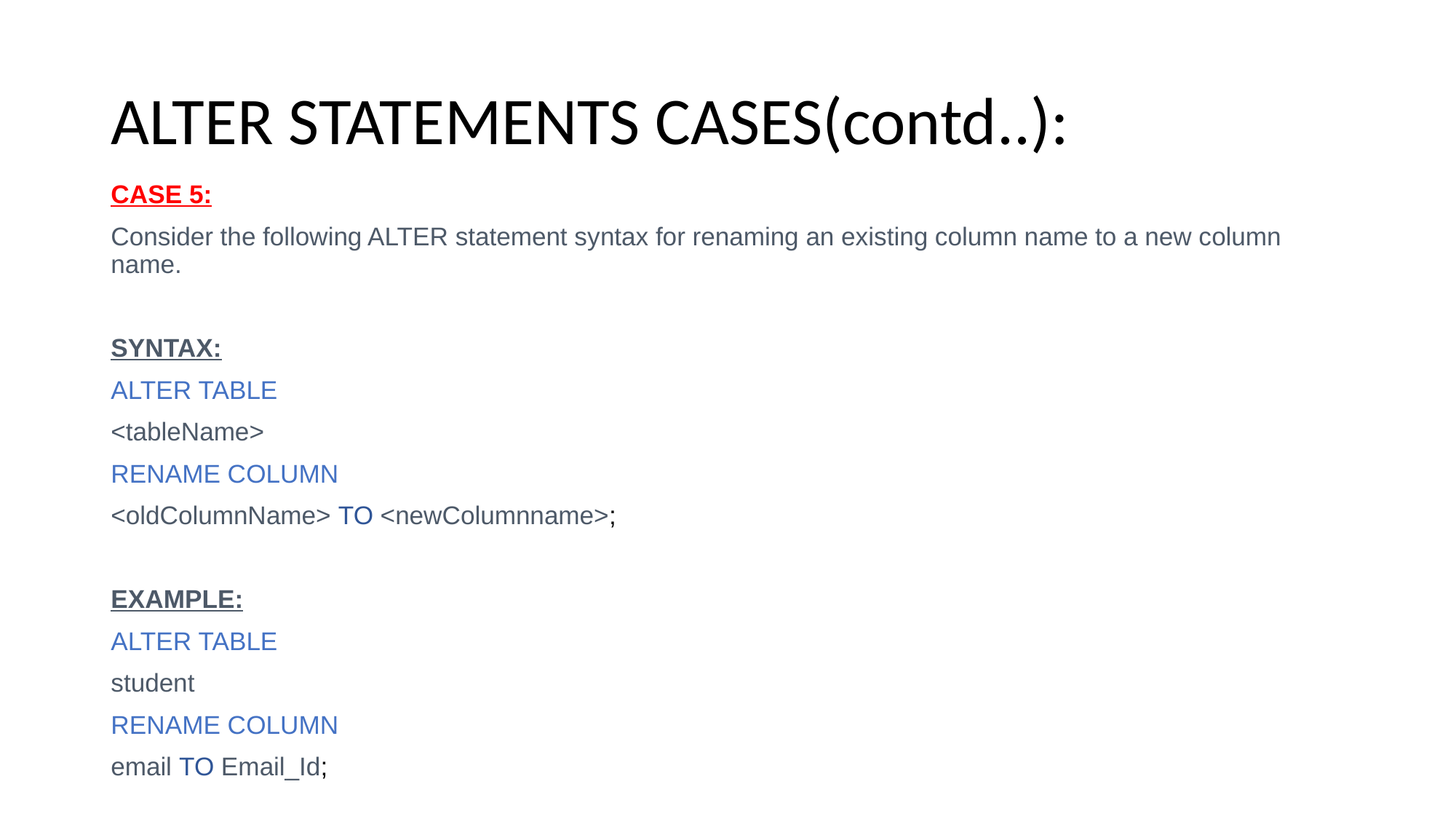

# ALTER STATEMENTS CASES(contd..):
CASE 5:
Consider the following ALTER statement syntax for renaming an existing column name to a new column name.

SYNTAX:
ALTER TABLE
<tableName>
RENAME COLUMN
<oldColumnName> TO <newColumnname>;

EXAMPLE:
ALTER TABLE
student
RENAME COLUMN
email TO Email_Id;